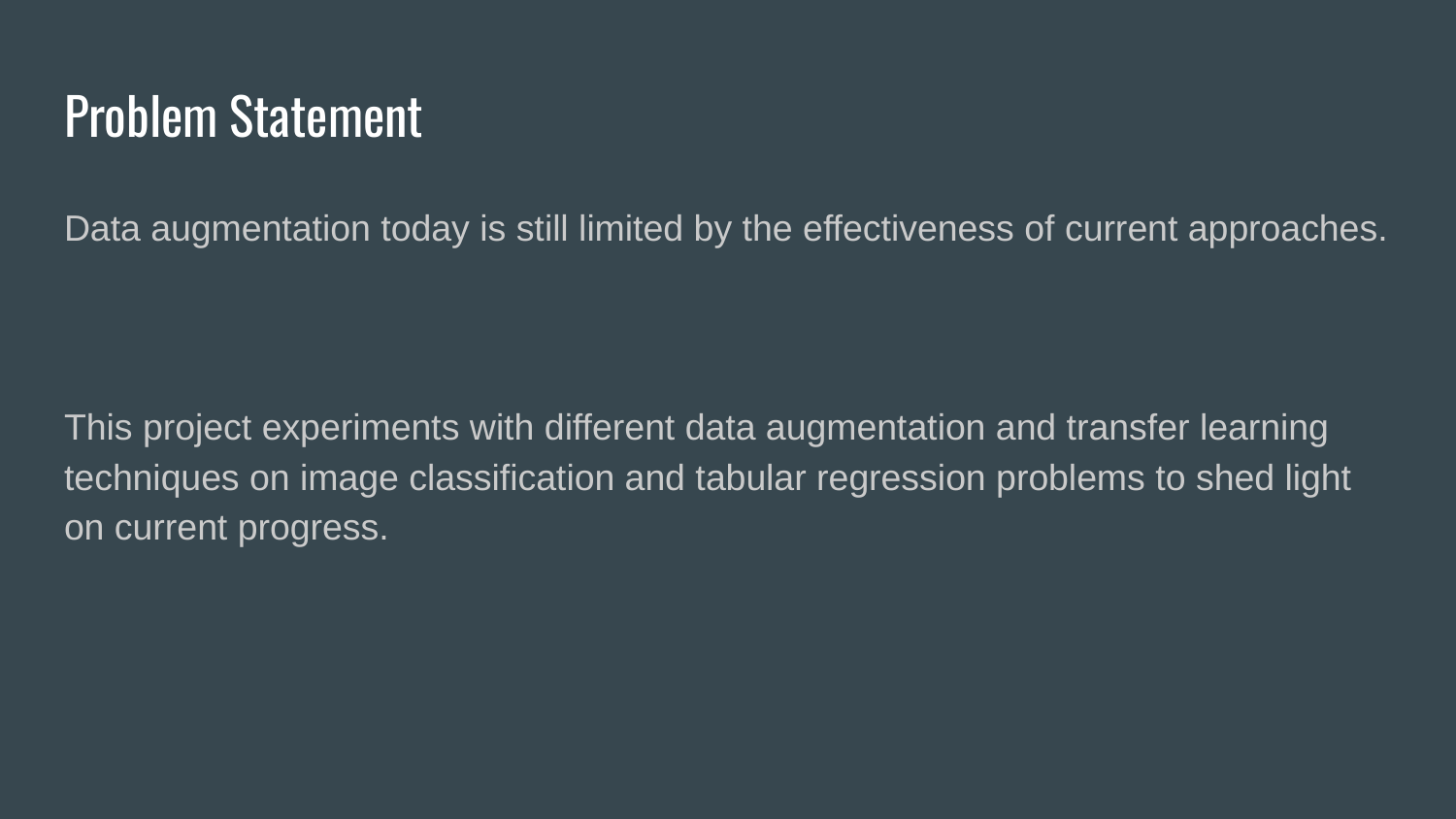

# Problem Statement
Data augmentation today is still limited by the effectiveness of current approaches.

This project experiments with different data augmentation and transfer learning techniques on image classification and tabular regression problems to shed light on current progress.